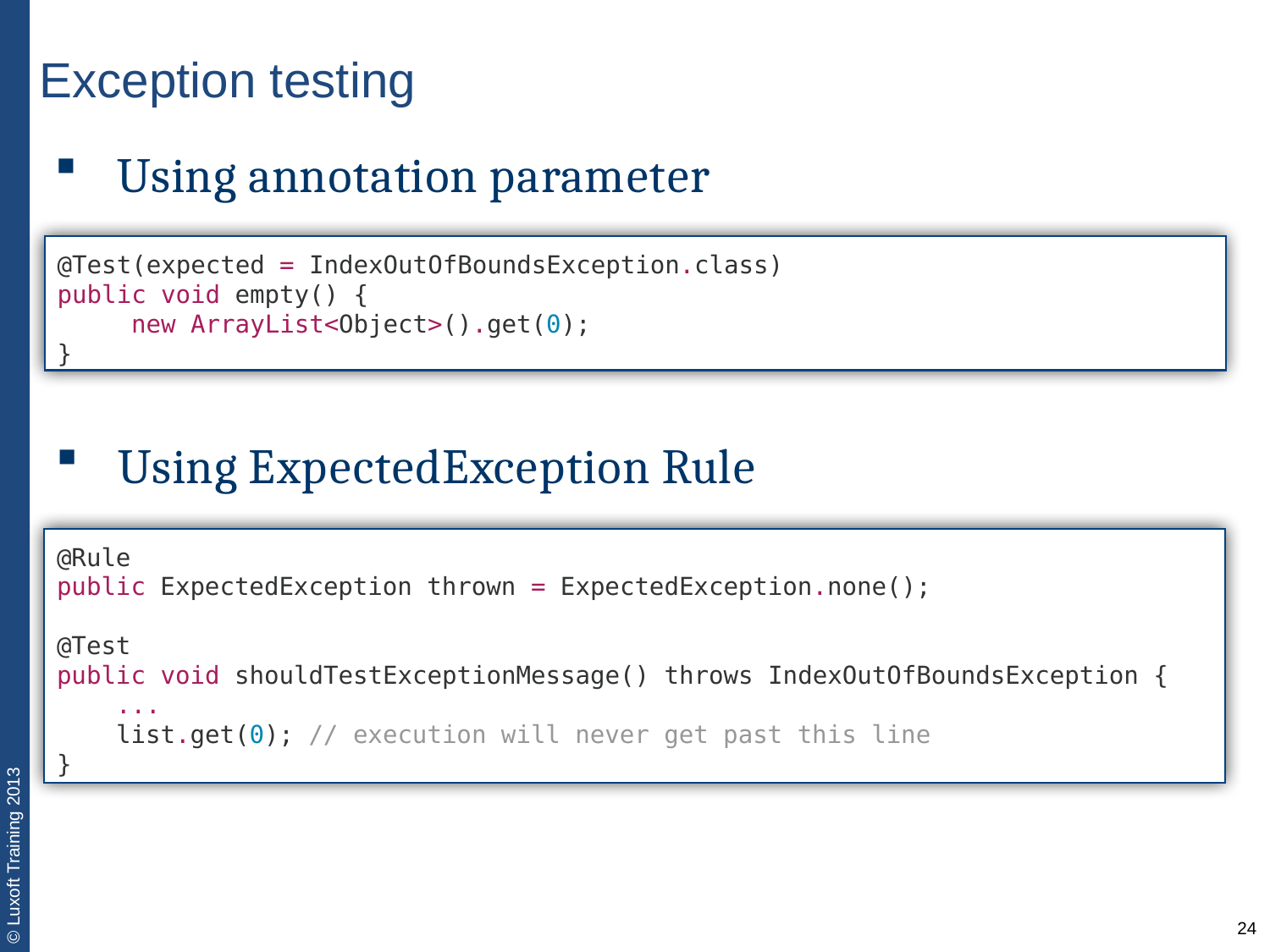

Exception testing

Using annotation parameter
@Test(expected = IndexOutOfBoundsException.class)
public void empty() {
     new ArrayList<Object>().get(0);
}
Using ExpectedException Rule
@Rule
public ExpectedException thrown = ExpectedException.none();

@Test
public void shouldTestExceptionMessage() throws IndexOutOfBoundsException {
    ...
    list.get(0); // execution will never get past this line
}
24
|  |
| --- |